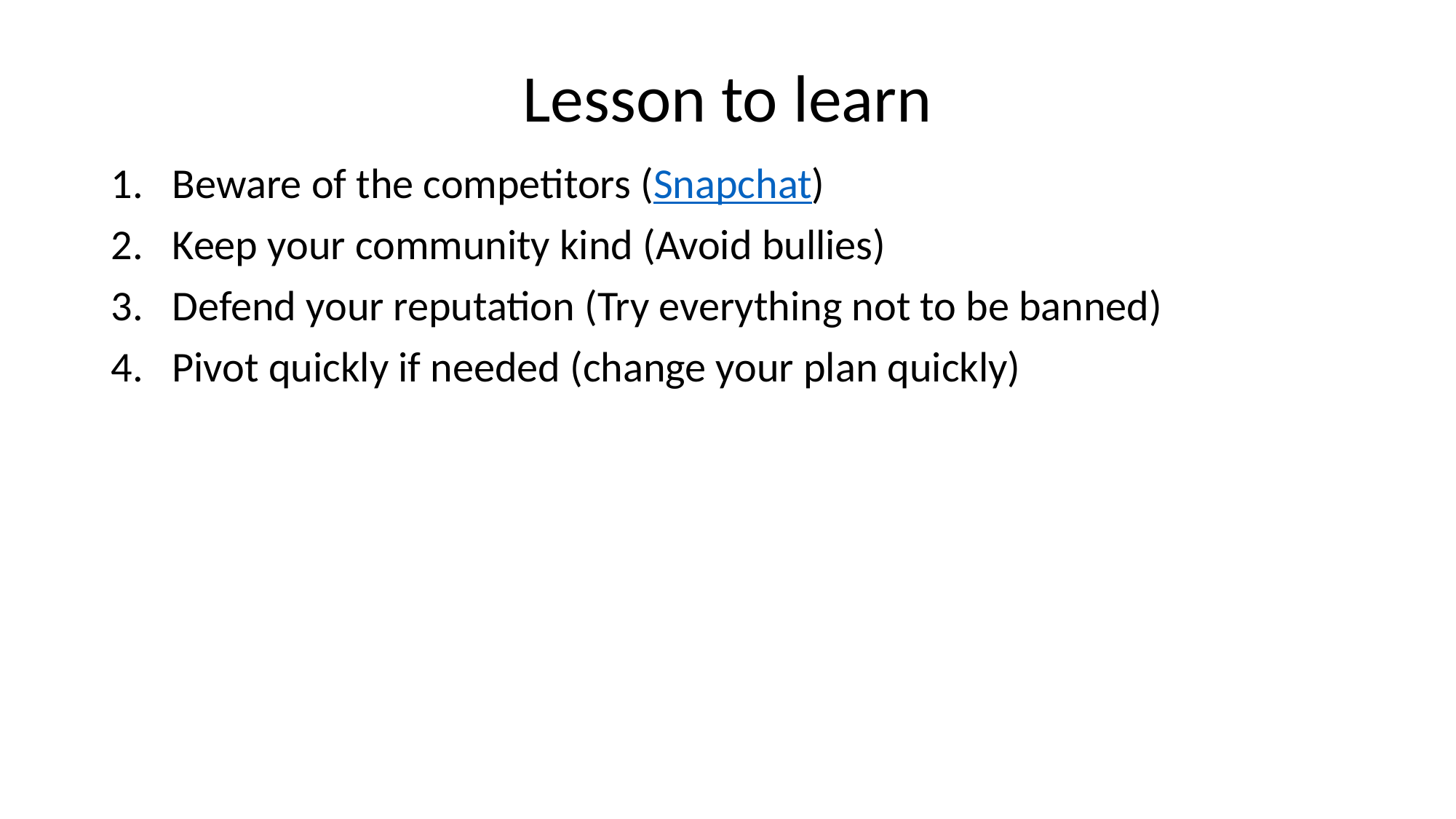

# Lesson to learn
Beware of the competitors (Snapchat)
Keep your community kind (Avoid bullies)
Defend your reputation (Try everything not to be banned)
Pivot quickly if needed (change your plan quickly)